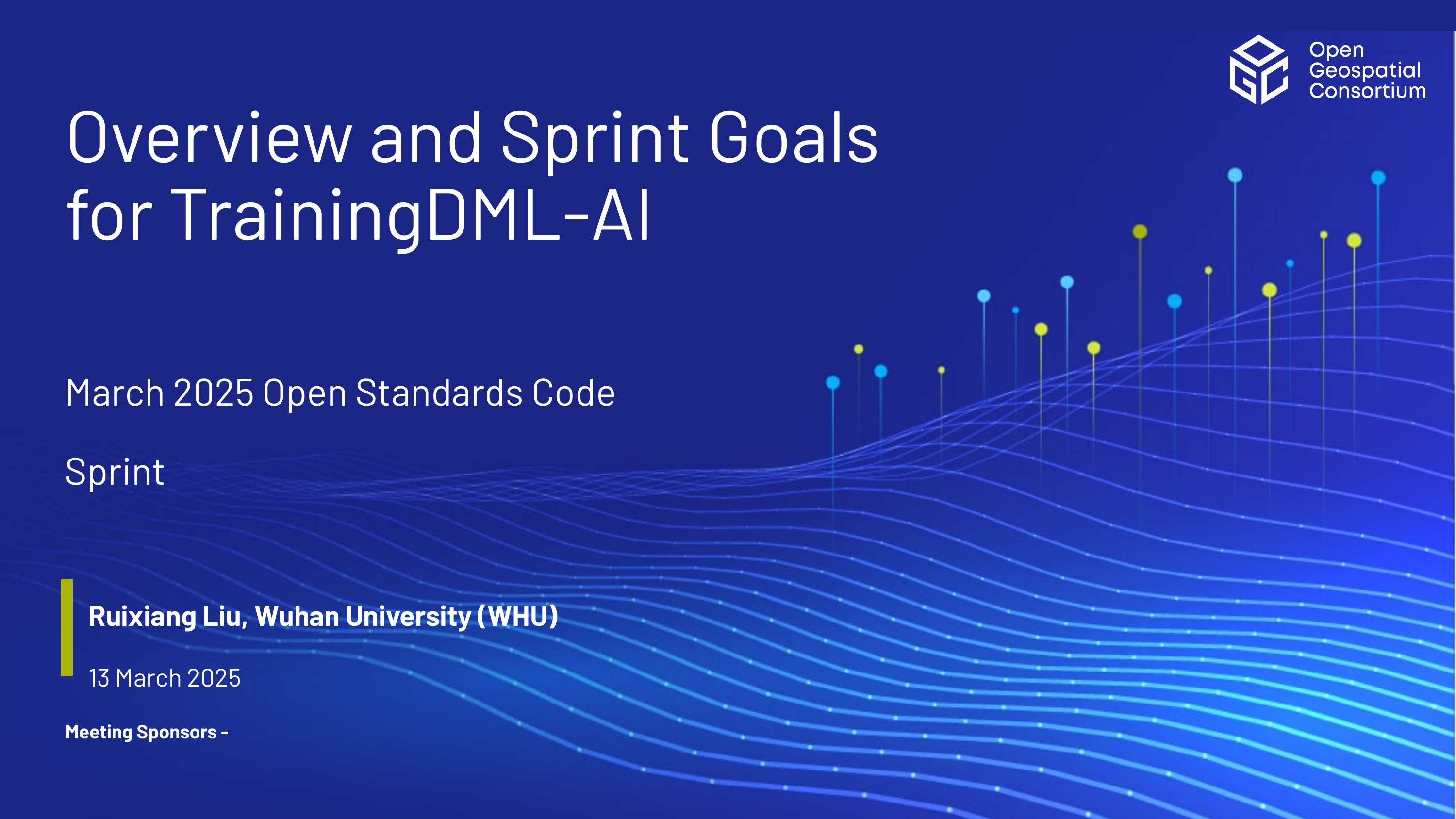

Overview and Sprint Goals for TrainingDML-AI
March 2025 Open Standards Code Sprint
# Ruixiang Liu, Wuhan University (WHU)
13 March 2025